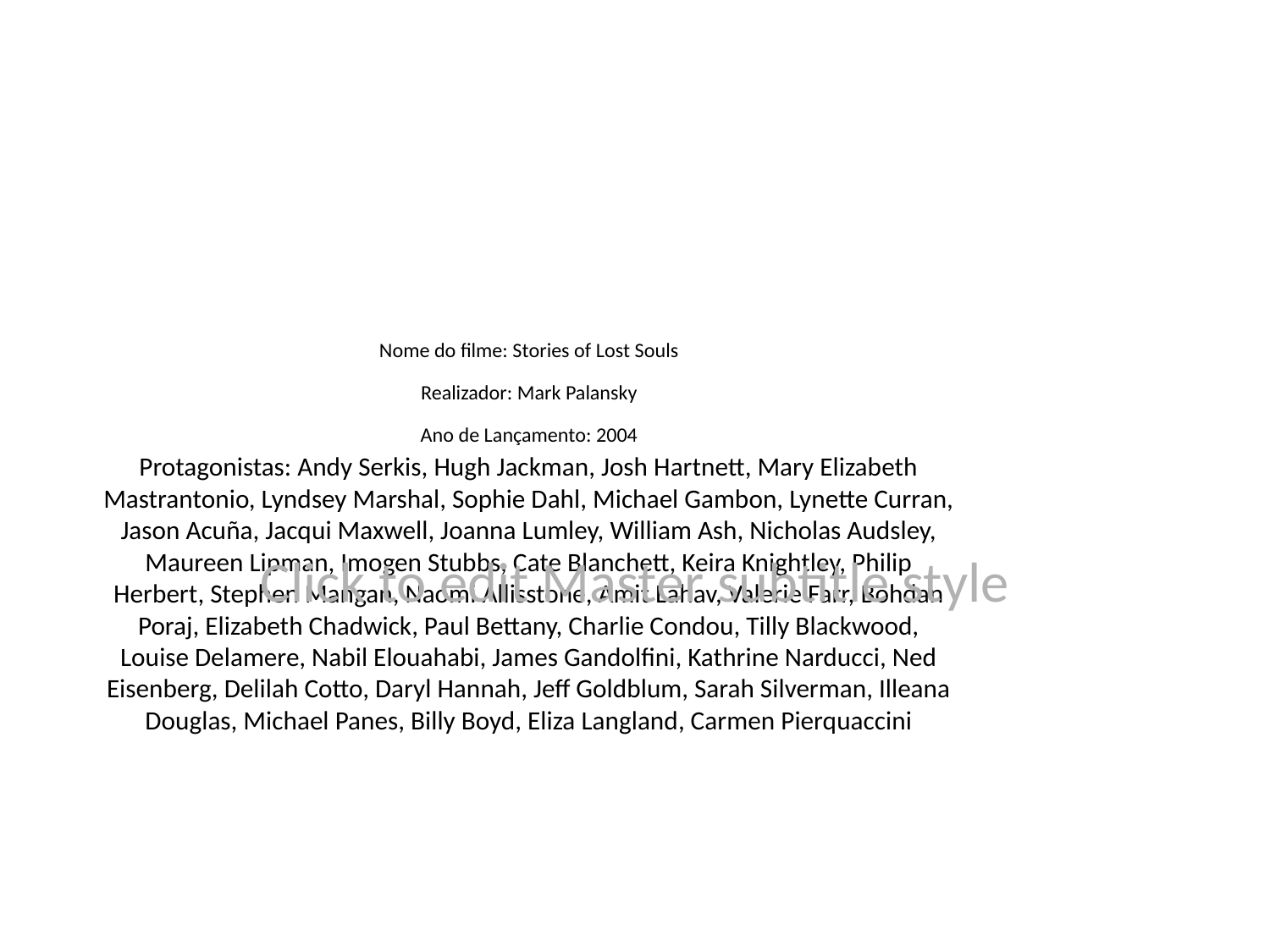

# Nome do filme: Stories of Lost Souls
Realizador: Mark Palansky
Ano de Lançamento: 2004
Protagonistas: Andy Serkis, Hugh Jackman, Josh Hartnett, Mary Elizabeth Mastrantonio, Lyndsey Marshal, Sophie Dahl, Michael Gambon, Lynette Curran, Jason Acuña, Jacqui Maxwell, Joanna Lumley, William Ash, Nicholas Audsley, Maureen Lipman, Imogen Stubbs, Cate Blanchett, Keira Knightley, Philip Herbert, Stephen Mangan, Naomi Allisstone, Amit Lahav, Valerie Farr, Bohdan Poraj, Elizabeth Chadwick, Paul Bettany, Charlie Condou, Tilly Blackwood, Louise Delamere, Nabil Elouahabi, James Gandolfini, Kathrine Narducci, Ned Eisenberg, Delilah Cotto, Daryl Hannah, Jeff Goldblum, Sarah Silverman, Illeana Douglas, Michael Panes, Billy Boyd, Eliza Langland, Carmen Pierquaccini
Click to edit Master subtitle style